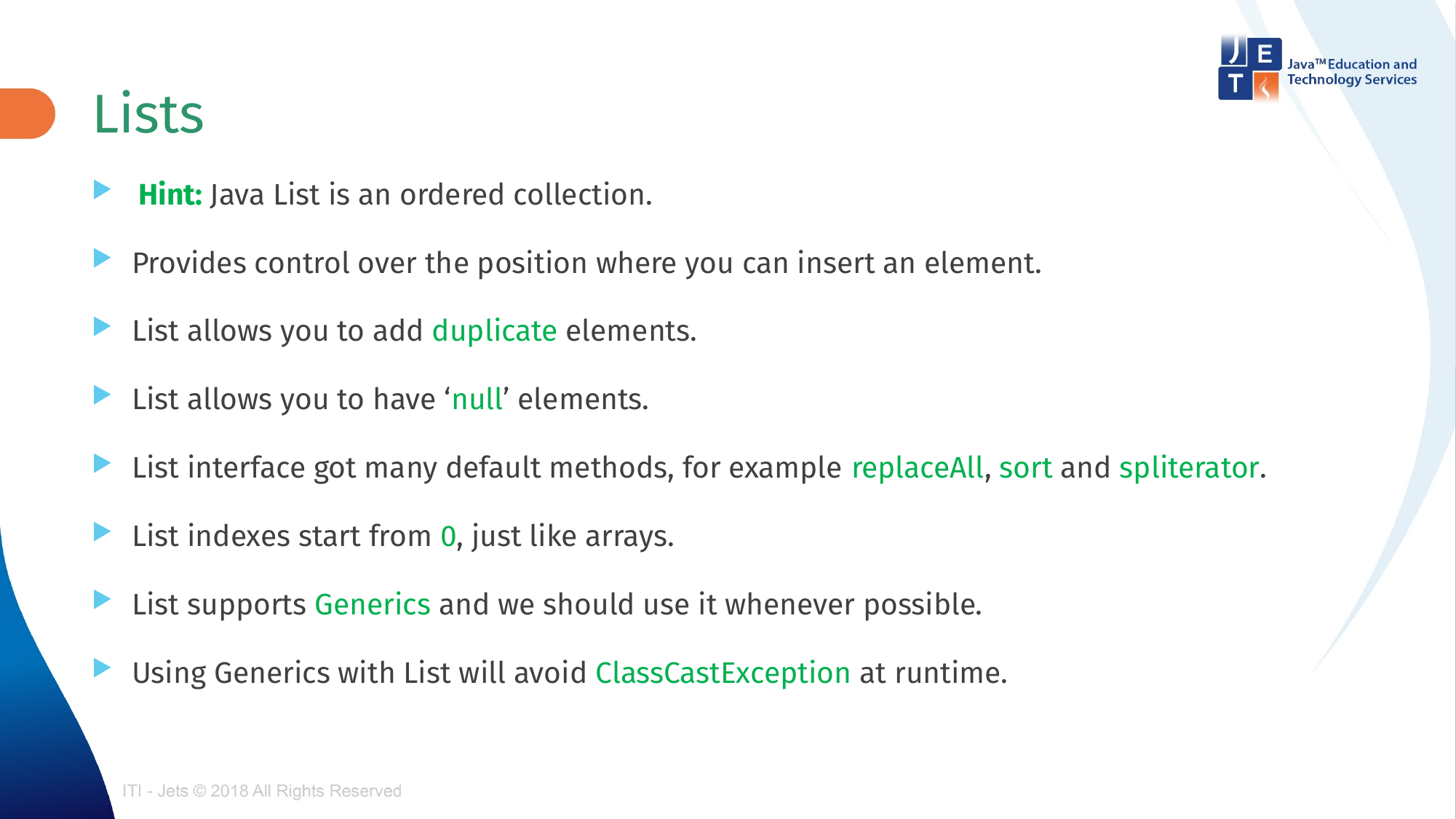

# Lists
 Hint: Java List is an ordered collection.
Provides control over the position where you can insert an element.
List allows you to add duplicate elements.
List allows you to have ‘null’ elements.
List interface got many default methods, for example replaceAll, sort and spliterator.
List indexes start from 0, just like arrays.
List supports Generics and we should use it whenever possible.
Using Generics with List will avoid ClassCastException at runtime.